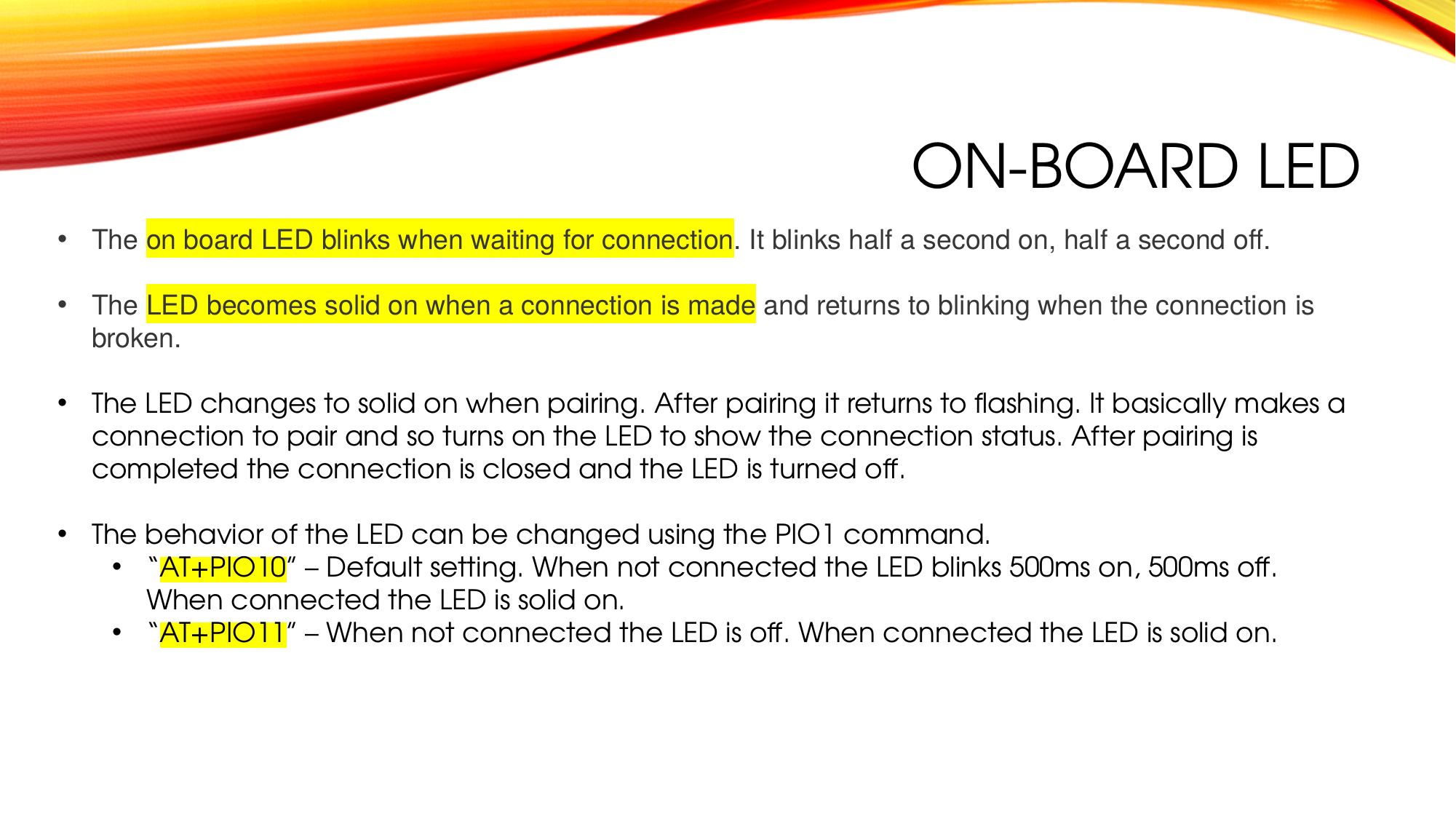

# On-Board LED
The on board LED blinks when waiting for connection. It blinks half a second on, half a second off.

The LED becomes solid on when a connection is made and returns to blinking when the connection is broken.

The LED changes to solid on when pairing. After pairing it returns to flashing. It basically makes a connection to pair and so turns on the LED to show the connection status. After pairing is completed the connection is closed and the LED is turned off.

The behavior of the LED can be changed using the PIO1 command.
“AT+PIO10″ – Default setting. When not connected the LED blinks 500ms on, 500ms off. When connected the LED is solid on.
“AT+PIO11″ – When not connected the LED is off. When connected the LED is solid on.